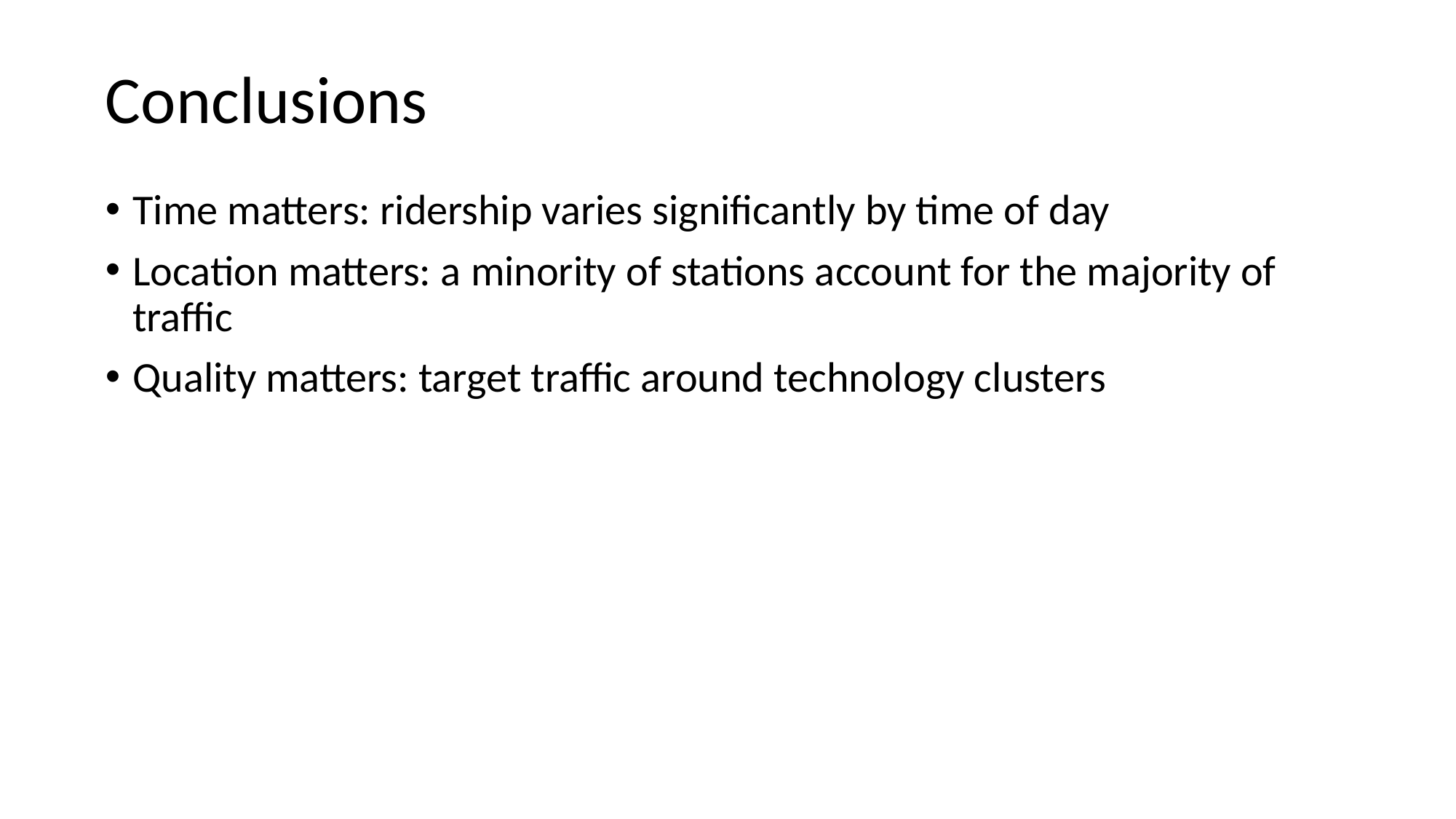

# Conclusions
Time matters: ridership varies significantly by time of day
Location matters: a minority of stations account for the majority of traffic
Quality matters: target traffic around technology clusters
8